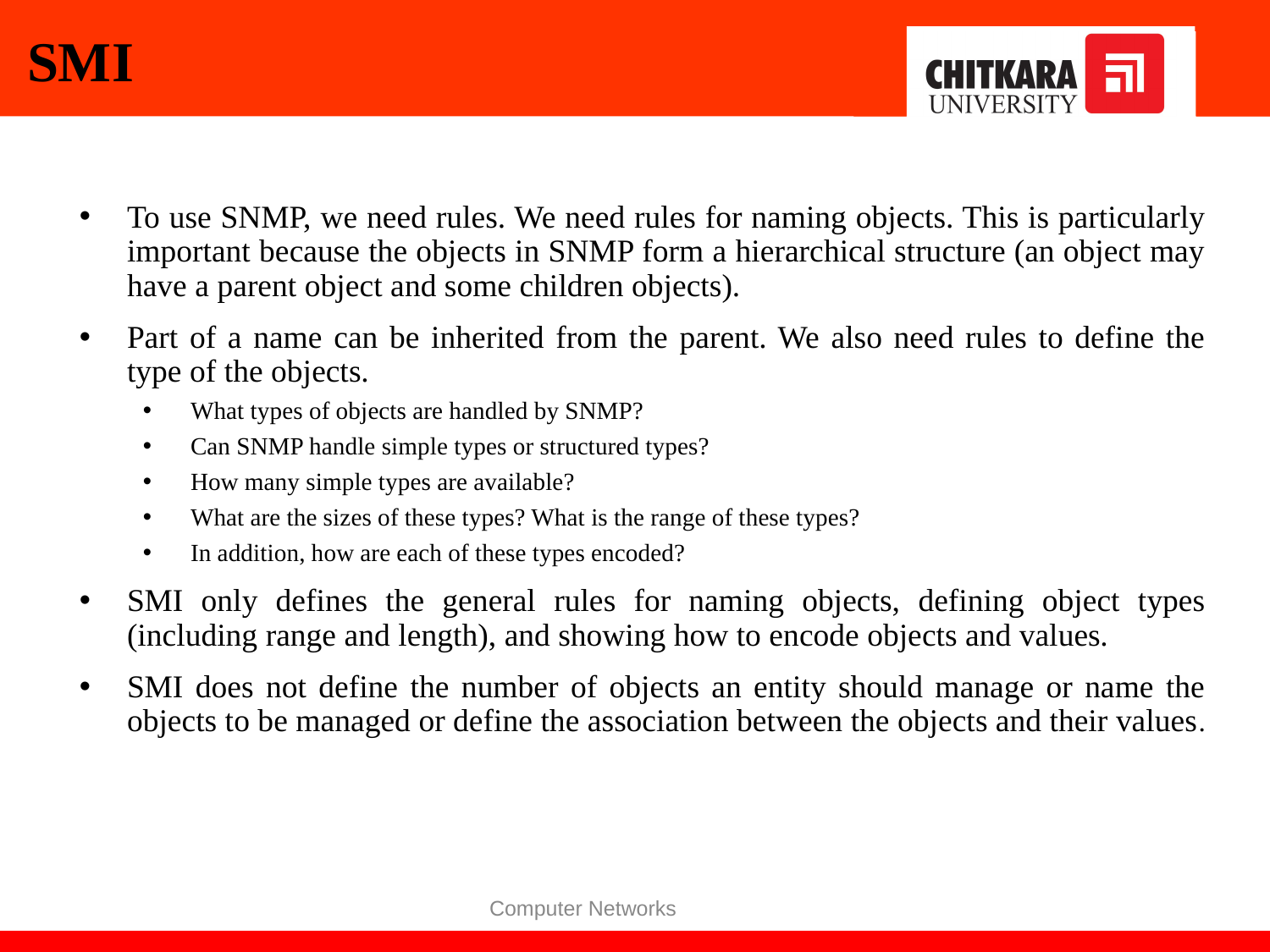

# SMI
To use SNMP, we need rules. We need rules for naming objects. This is particularly important because the objects in SNMP form a hierarchical structure (an object may have a parent object and some children objects).
Part of a name can be inherited from the parent. We also need rules to define the type of the objects.
What types of objects are handled by SNMP?
Can SNMP handle simple types or structured types?
How many simple types are available?
What are the sizes of these types? What is the range of these types?
In addition, how are each of these types encoded?
SMI only defines the general rules for naming objects, defining object types (including range and length), and showing how to encode objects and values.
SMI does not define the number of objects an entity should manage or name the objects to be managed or define the association between the objects and their values.

Computer Networks